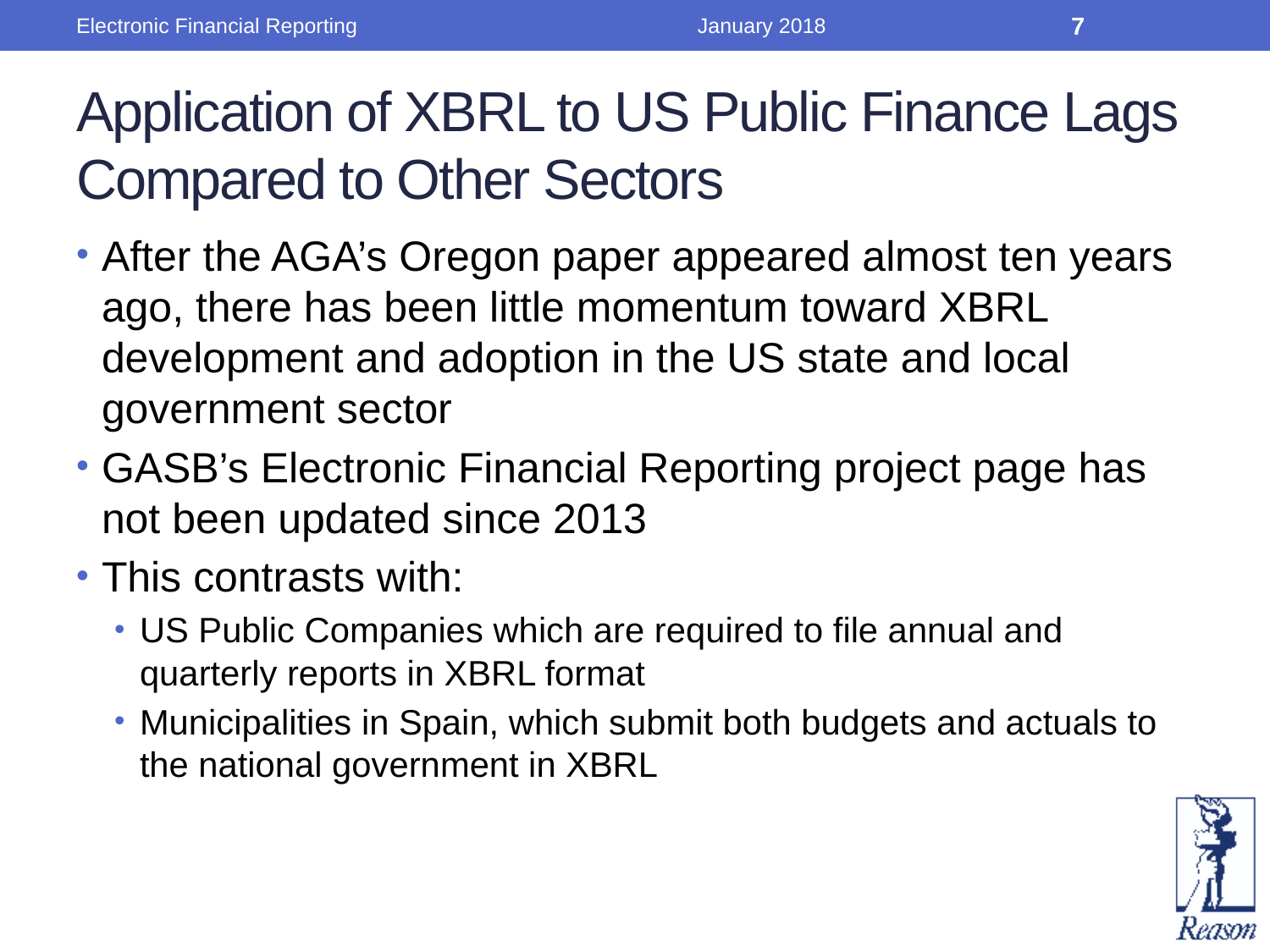

Electronic Financial Reporting
January 2018
7
# Application of XBRL to US Public Finance Lags Compared to Other Sectors
After the AGA’s Oregon paper appeared almost ten years ago, there has been little momentum toward XBRL development and adoption in the US state and local government sector
GASB’s Electronic Financial Reporting project page has not been updated since 2013
This contrasts with:
US Public Companies which are required to file annual and quarterly reports in XBRL format
Municipalities in Spain, which submit both budgets and actuals to the national government in XBRL